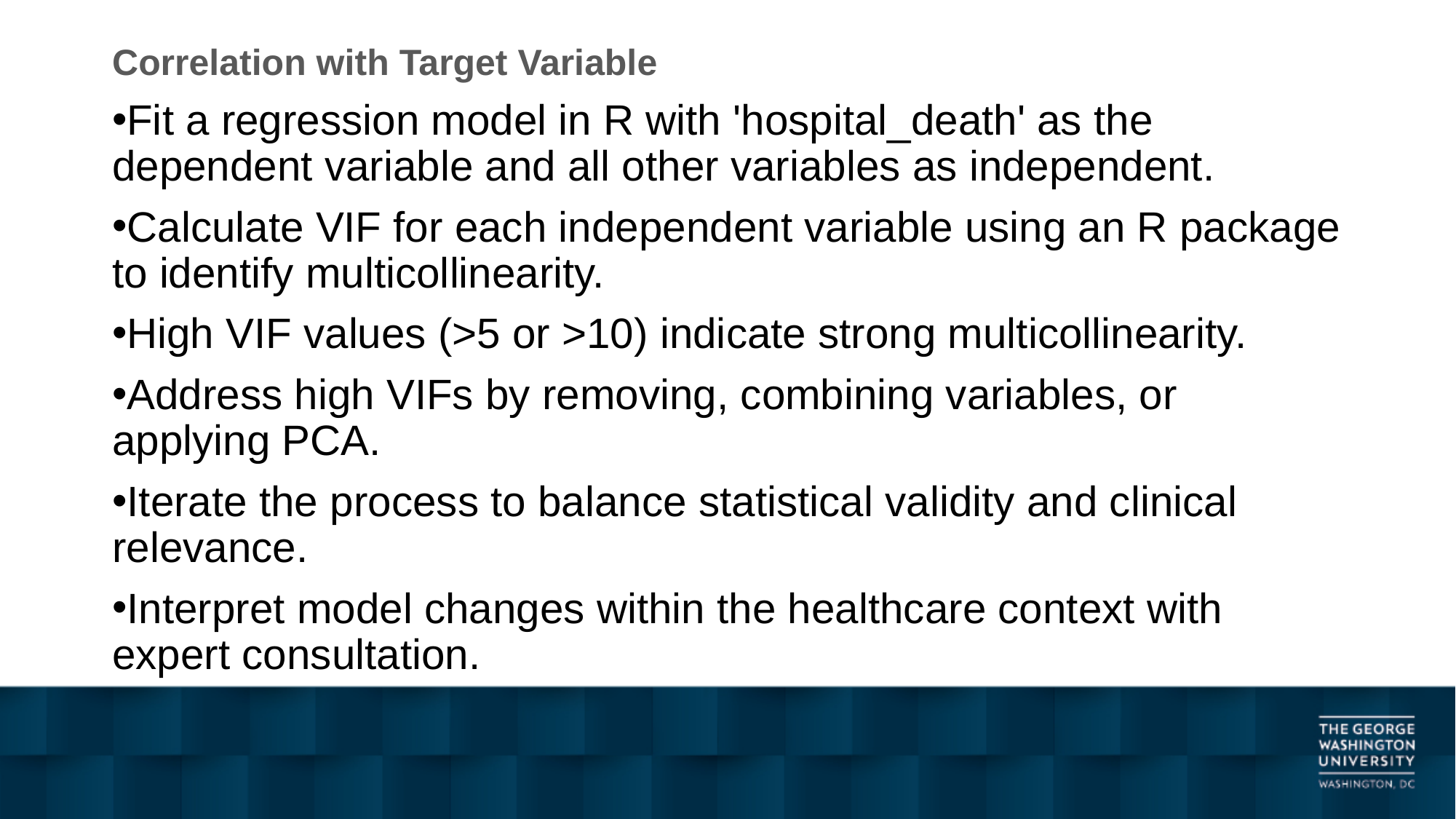

Correlation with Target Variable
Fit a regression model in R with 'hospital_death' as the dependent variable and all other variables as independent.
Calculate VIF for each independent variable using an R package to identify multicollinearity.
High VIF values (>5 or >10) indicate strong multicollinearity.
Address high VIFs by removing, combining variables, or applying PCA.
Iterate the process to balance statistical validity and clinical relevance.
Interpret model changes within the healthcare context with expert consultation.